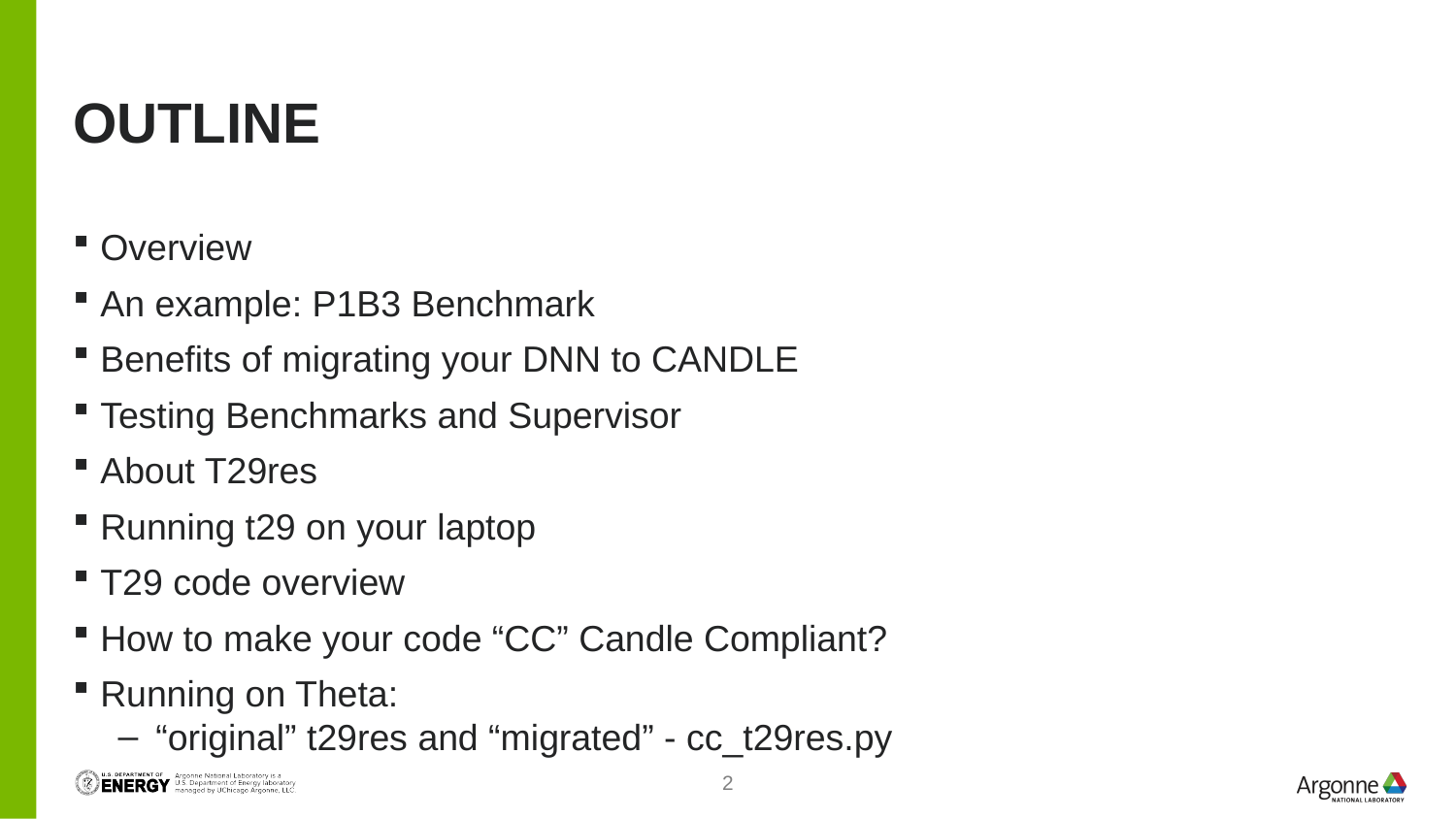

# Outline
Overview
An example: P1B3 Benchmark
Benefits of migrating your DNN to CANDLE
Testing Benchmarks and Supervisor
About T29res
Running t29 on your laptop
T29 code overview
How to make your code “CC” Candle Compliant?
Running on Theta:
“original” t29res and “migrated” - cc_t29res.py

2